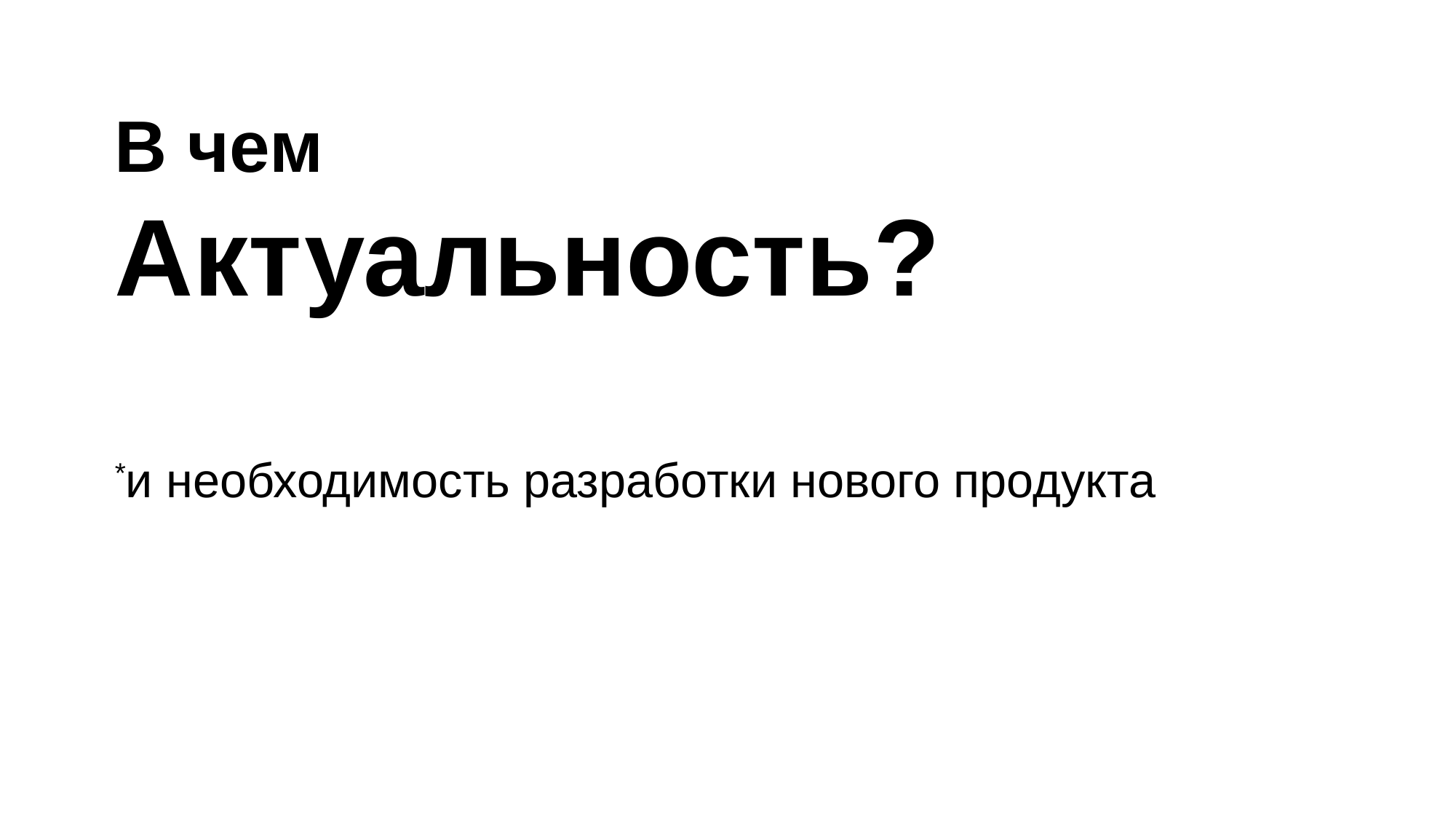

В чем
Актуальность?

*и необходимость разработки нового продукта